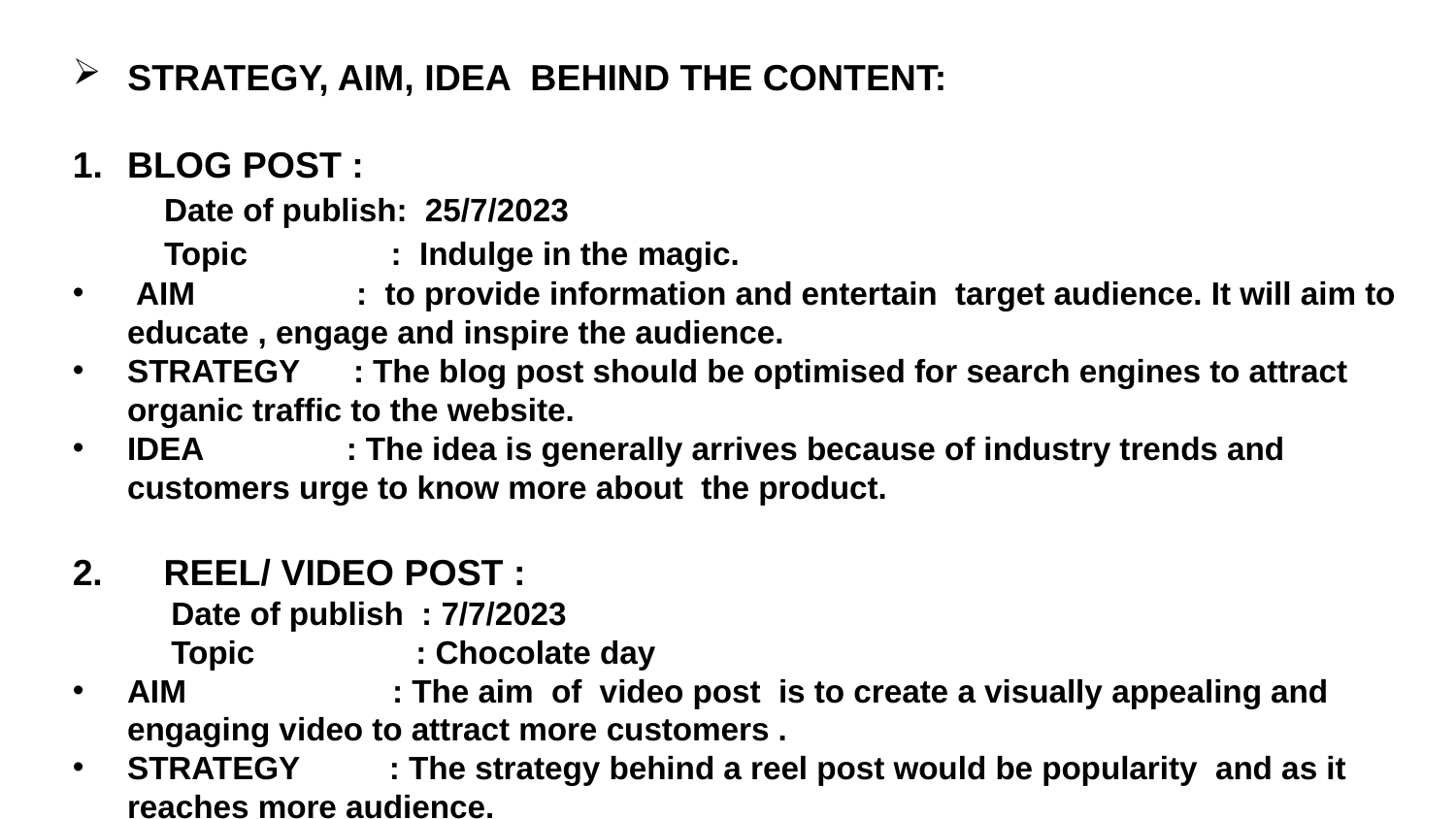

STRATEGY, AIM, IDEA  BEHIND THE CONTENT:

BLOG POST :
         Date of publish:  25/7/2023
         Topic                :  Indulge in the magic.
 AIM                  :  to provide information and entertain  target audience. It will aim to educate , engage and inspire the audience.
STRATEGY      : The blog post should be optimised for search engines to attract organic traffic to the website.
IDEA                : The idea is generally arrives because of industry trends and customers urge to know more about  the product.

2.      REEL/ VIDEO POST :
           Date of publish  : 7/7/2023
           Topic                  : Chocolate day
AIM                       : The aim  of  video post  is to create a visually appealing and  engaging video to attract more customers .
STRATEGY          : The strategy behind a reel post would be popularity  and as it reaches more audience.
IDEA                     :  It involves showing a product, giving information / demonstration and many.